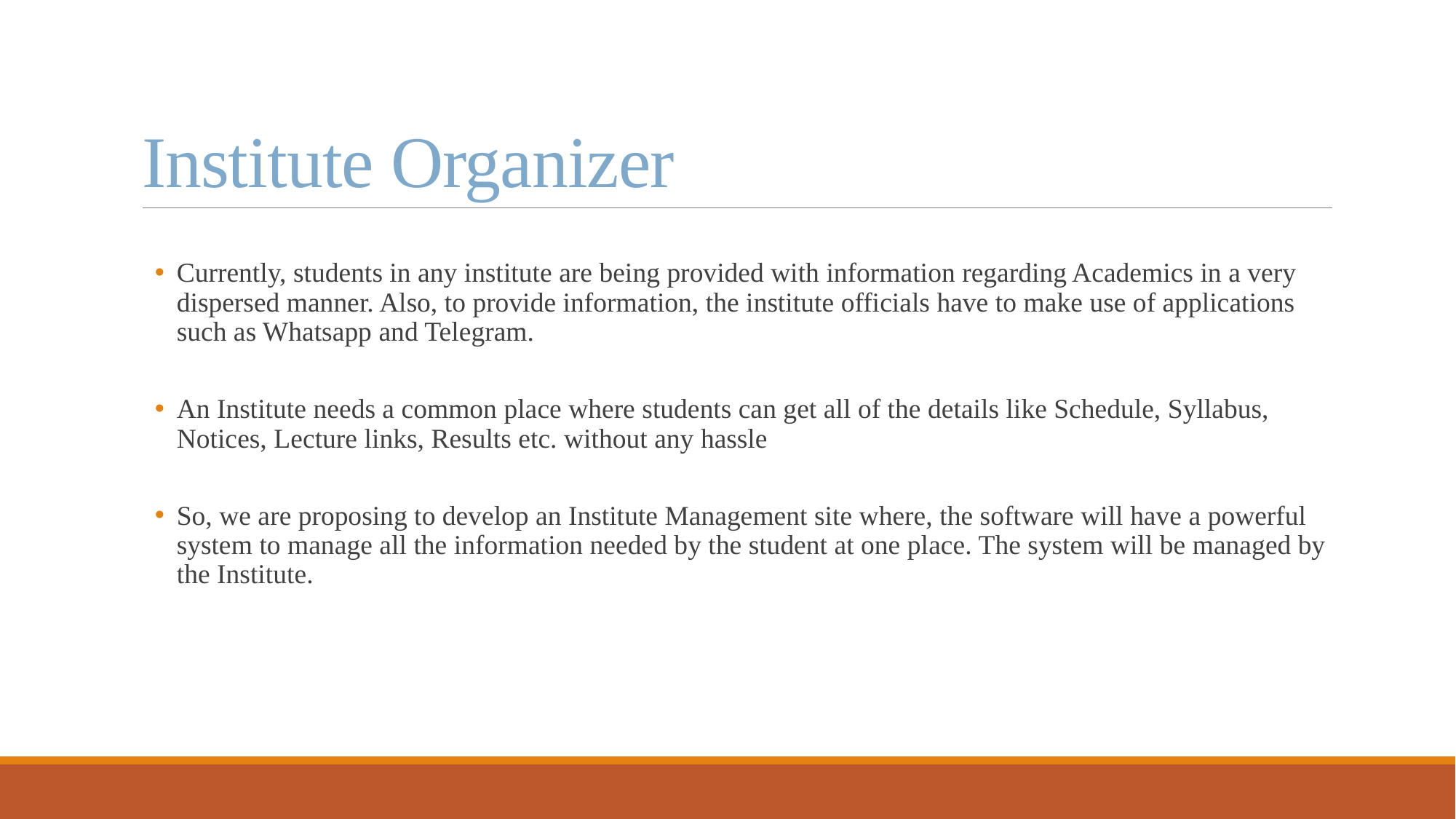

# Institute Organizer
Currently, students in any institute are being provided with information regarding Academics in a very dispersed manner. Also, to provide information, the institute officials have to make use of applications such as Whatsapp and Telegram.

An Institute needs a common place where students can get all of the details like Schedule, Syllabus, Notices, Lecture links, Results etc. without any hassle

So, we are proposing to develop an Institute Management site where, the software will have a powerful system to manage all the information needed by the student at one place. The system will be managed by the Institute.